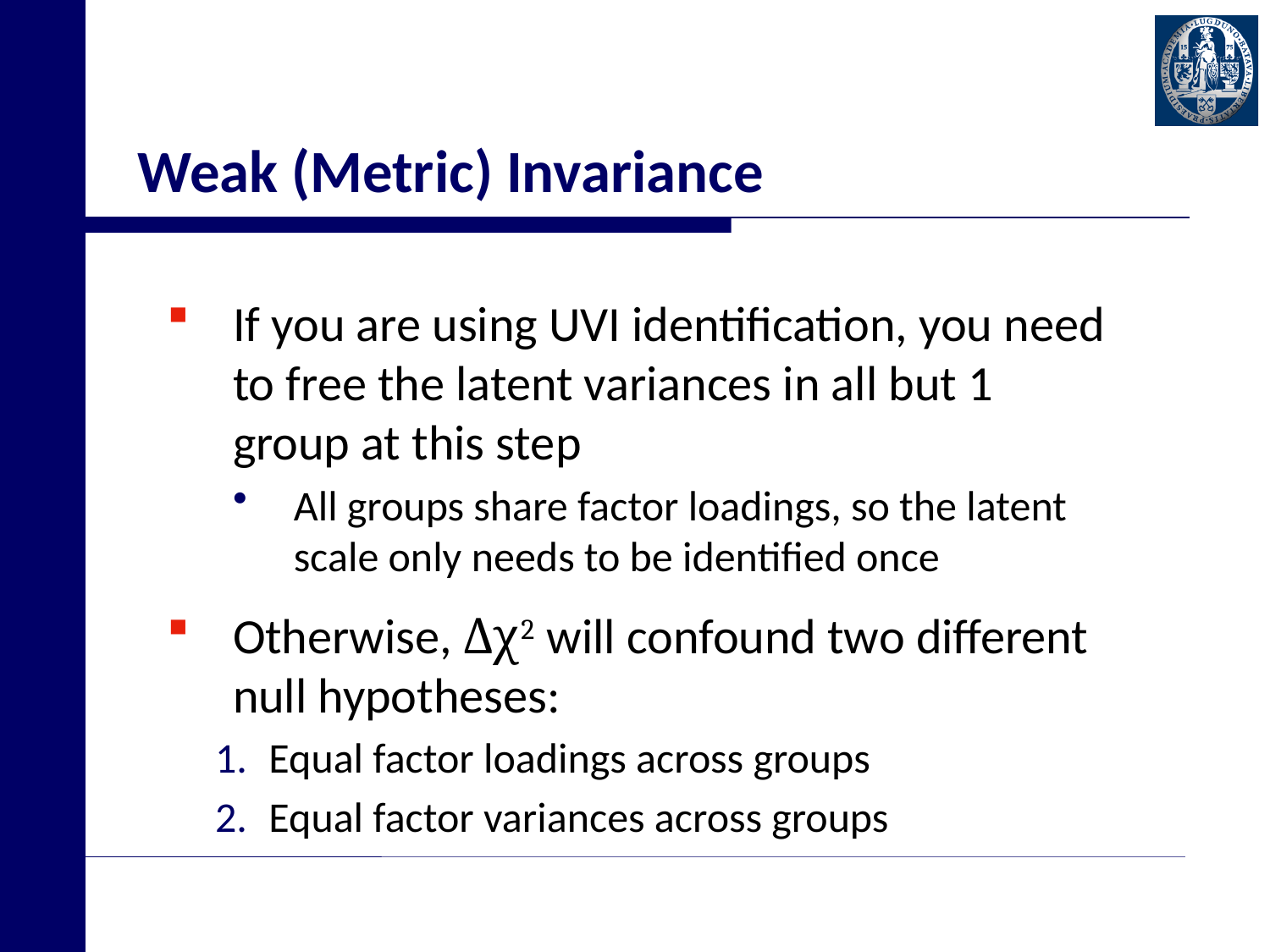

# Weak (Metric) Invariance
If you are using UVI identification, you need to free the latent variances in all but 1 group at this step
All groups share factor loadings, so the latent scale only needs to be identified once
Otherwise, Δχ2 will confound two different null hypotheses:
Equal factor loadings across groups
Equal factor variances across groups